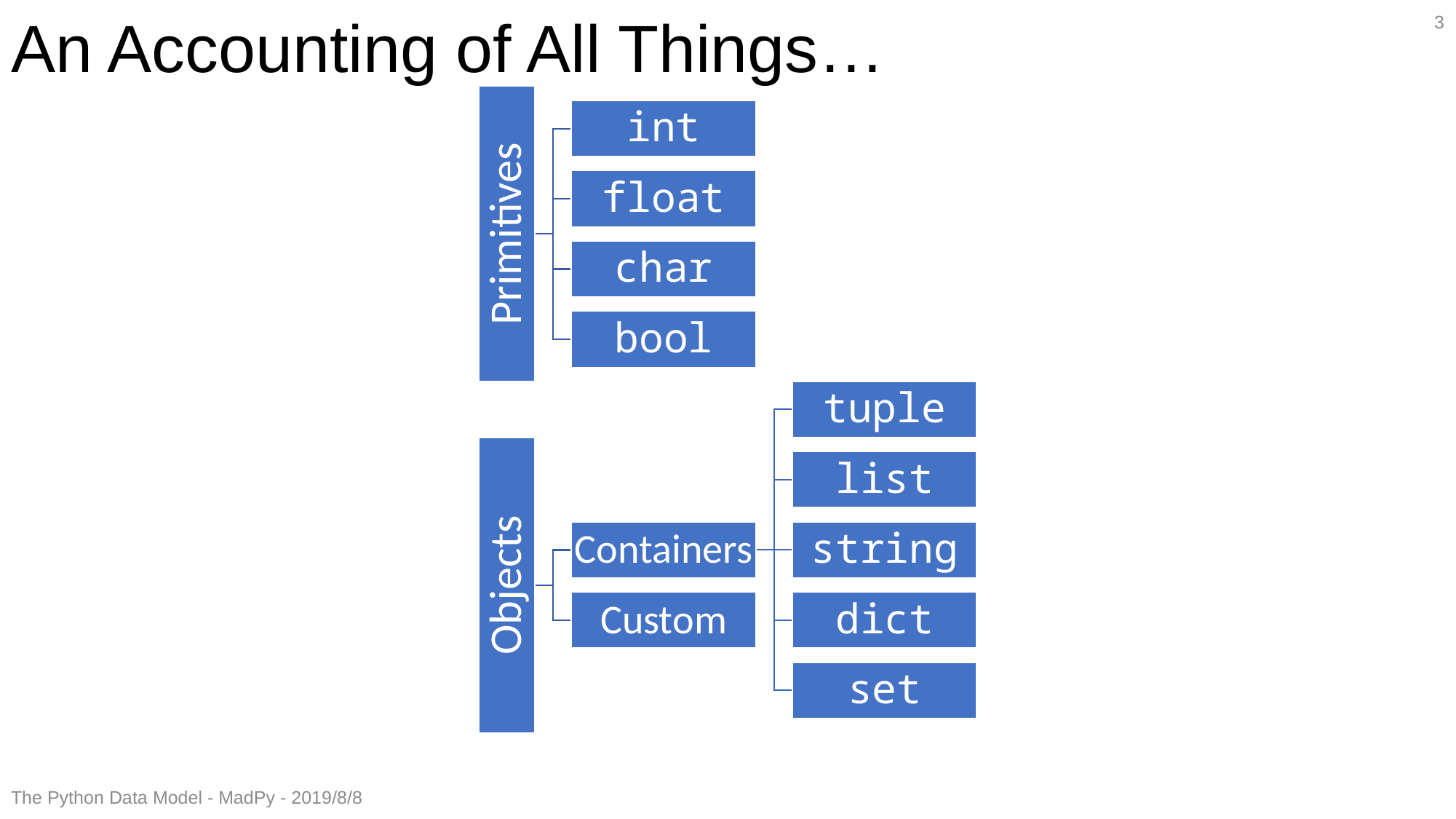

# An Accounting of All Things…
3

Primitives
int
float
char
bool
Objects
Containers
tuple
list
string
dict
set
Custom
The Python Data Model - MadPy - 2019/8/8